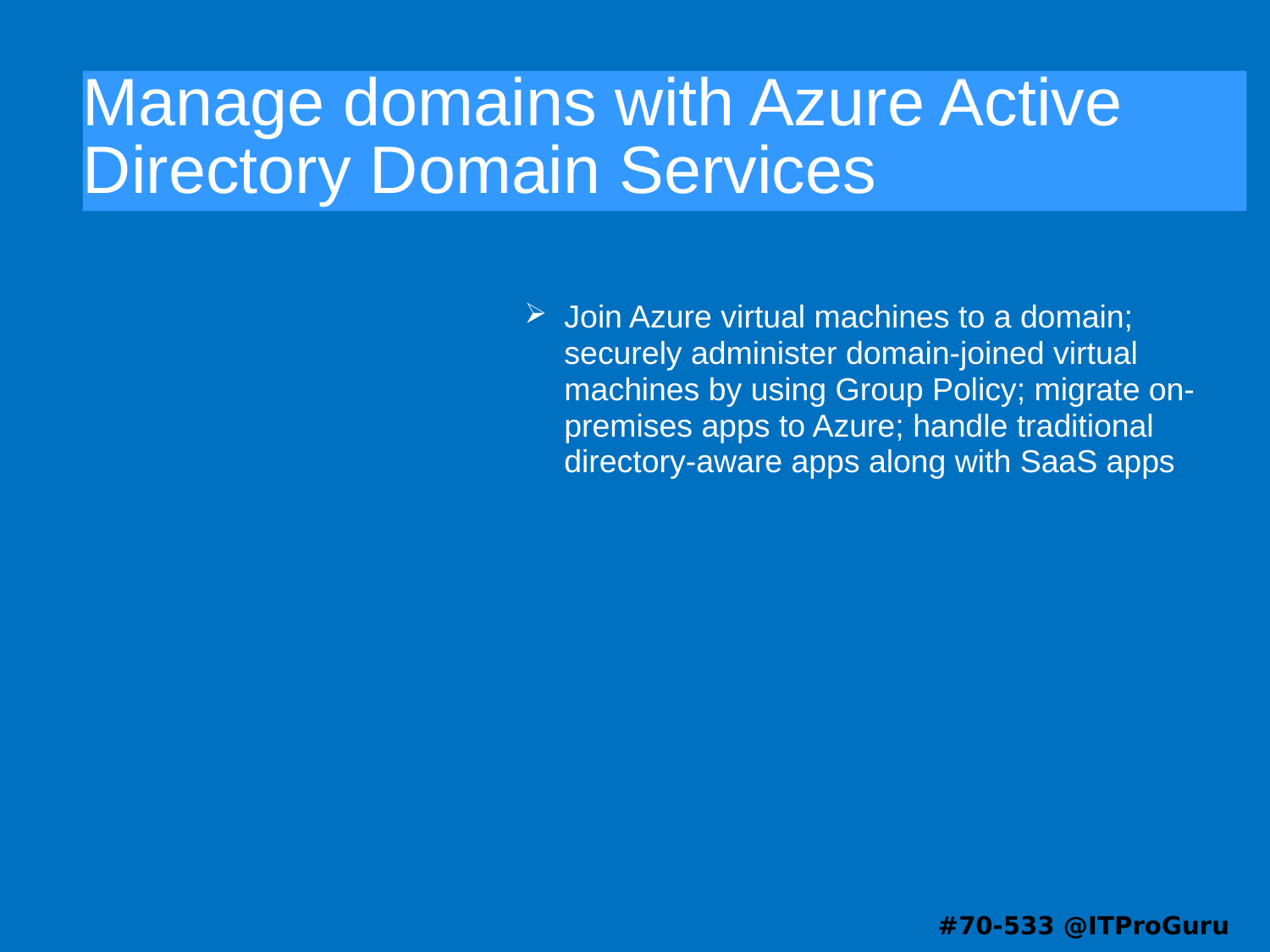

# Manage domains with Azure Active Directory Domain Services
Join Azure virtual machines to a domain; securely administer domain-joined virtual machines by using Group Policy; migrate on-premises apps to Azure; handle traditional directory-aware apps along with SaaS apps